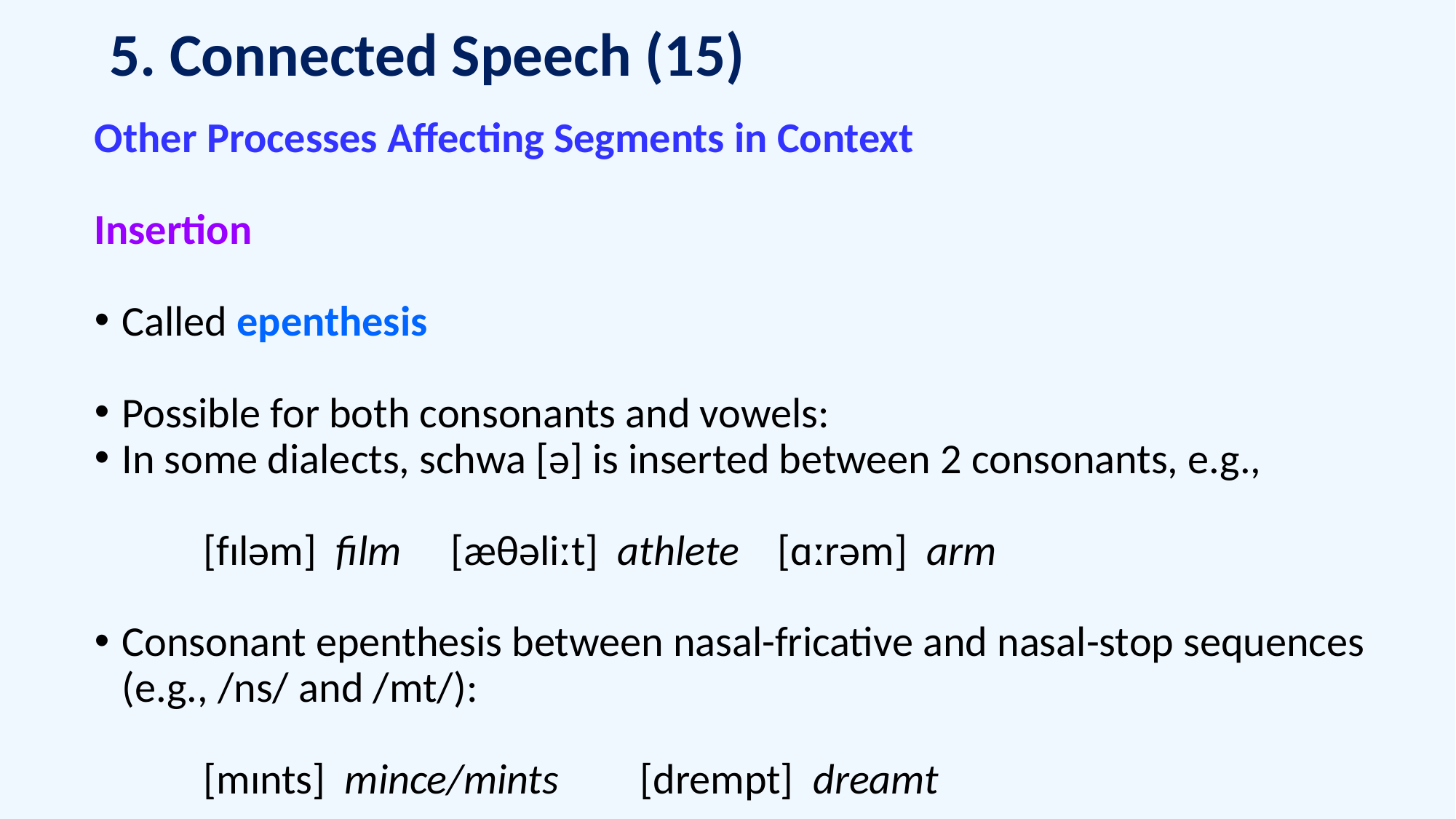

# 5. Connected Speech (15)
Other Processes Affecting Segments in Context

Insertion

Called epenthesis

Possible for both consonants and vowels:
In some dialects, schwa [ə] is inserted between 2 consonants, e.g.,

	[fɪləm]  film	   [æθəliːt]  athlete    [ɑːrəm]  arm

Consonant epenthesis between nasal-fricative and nasal-stop sequences (e.g., /ns/ and /mt/):

	[mɪnts]  mince/mints	[drempt]  dreamt